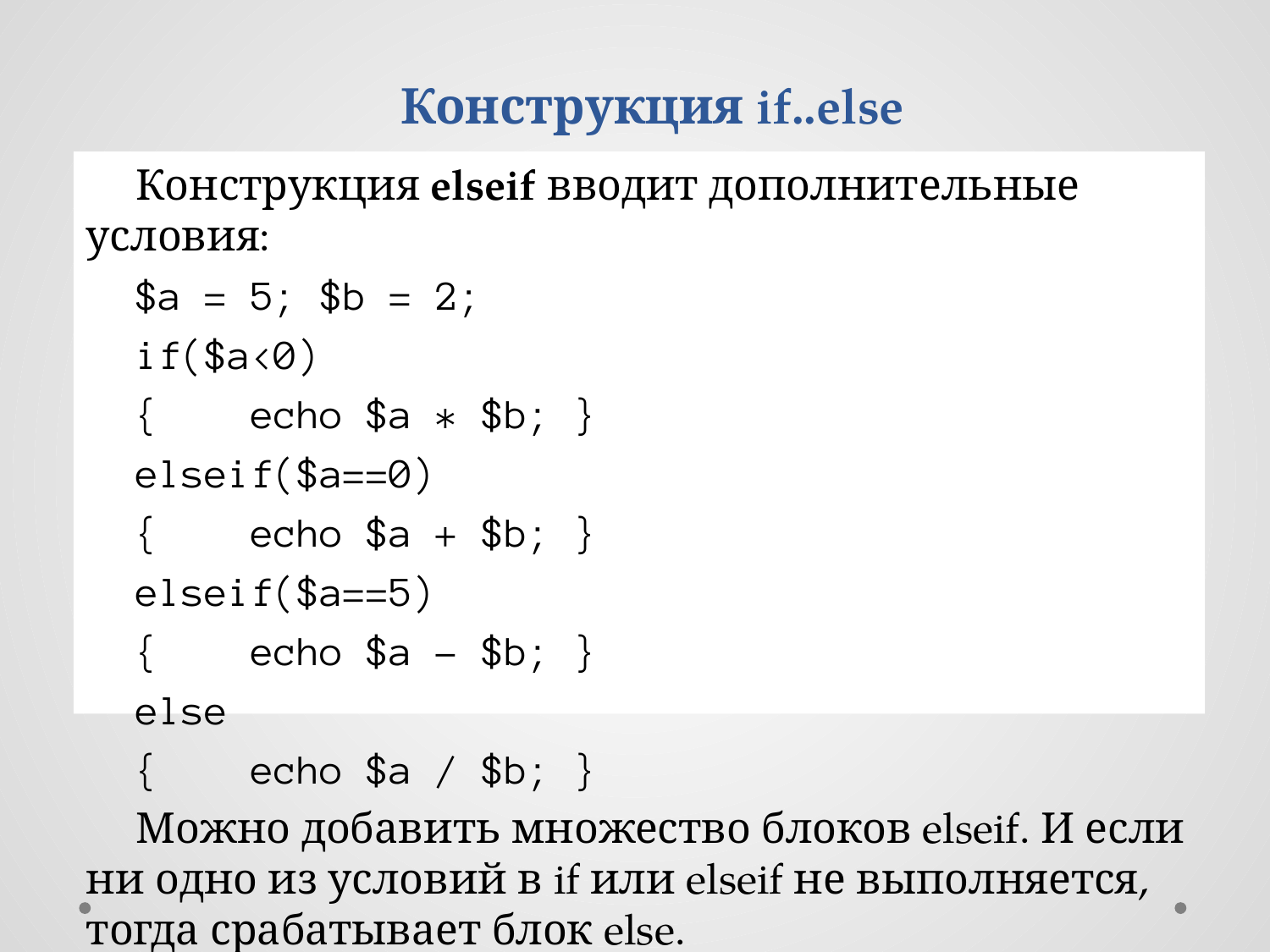

Конструкция if..else
Конструкция elseif вводит дополнительные условия:
$a = 5; $b = 2;
if($a<0)
{    echo $a * $b; }
elseif($a==0)
{    echo $a + $b; }
elseif($a==5)
{    echo $a - $b; }
else
{    echo $a / $b; }
Можно добавить множество блоков elseif. И если ни одно из условий в if или elseif не выполняется, тогда срабатывает блок else.